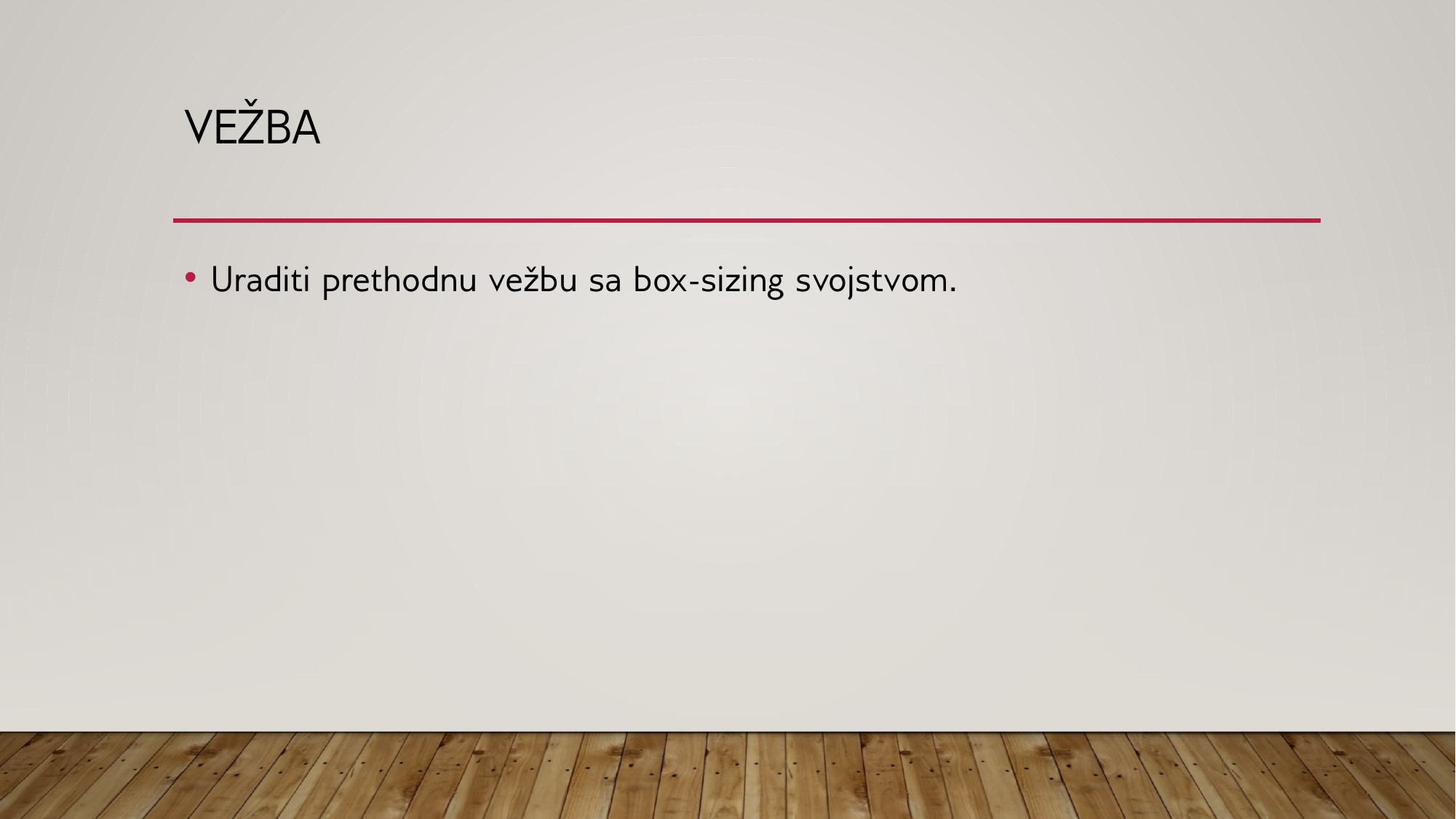

# VEŽBA
Uraditi prethodnu vežbu sa box-sizing svojstvom.